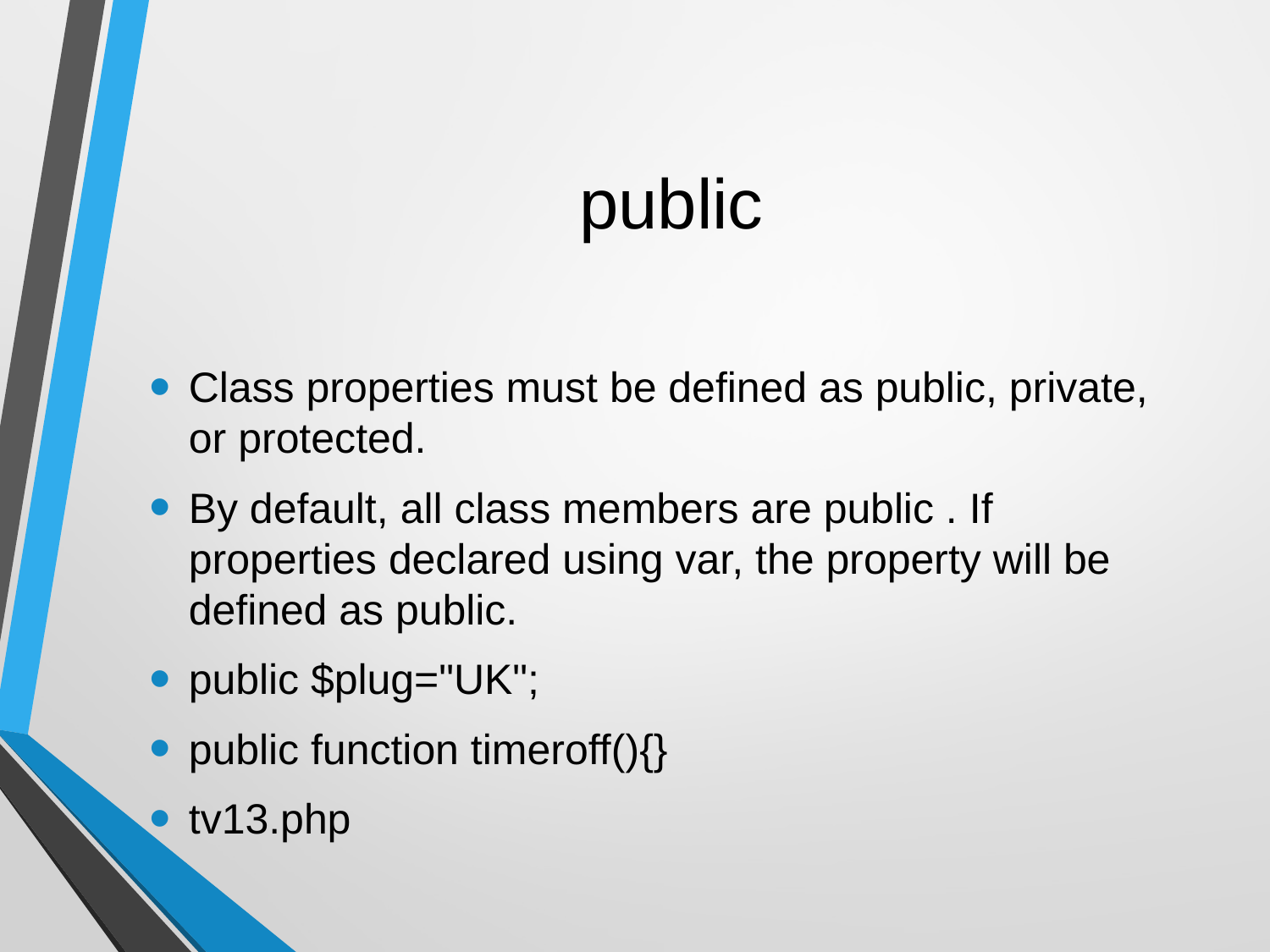

# public
Class properties must be defined as public, private, or protected.
By default, all class members are public . If properties declared using var, the property will be defined as public.
public $plug="UK";
public function timeroff(){}
tv13.php